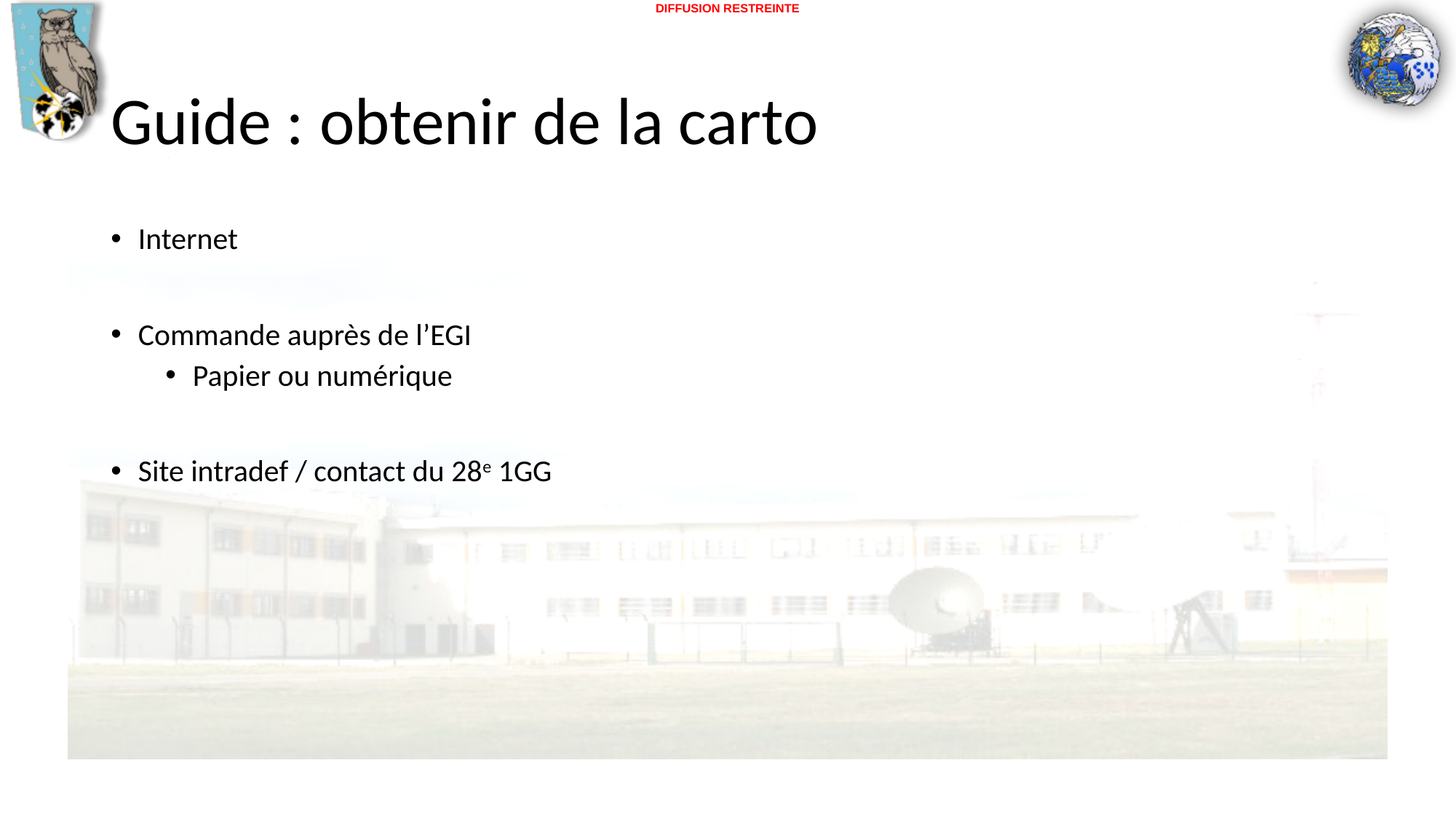

# Guide : obtenir de la carto
Internet

Commande auprès de l’EGI
Papier ou numérique

Site intradef / contact du 28e 1GG